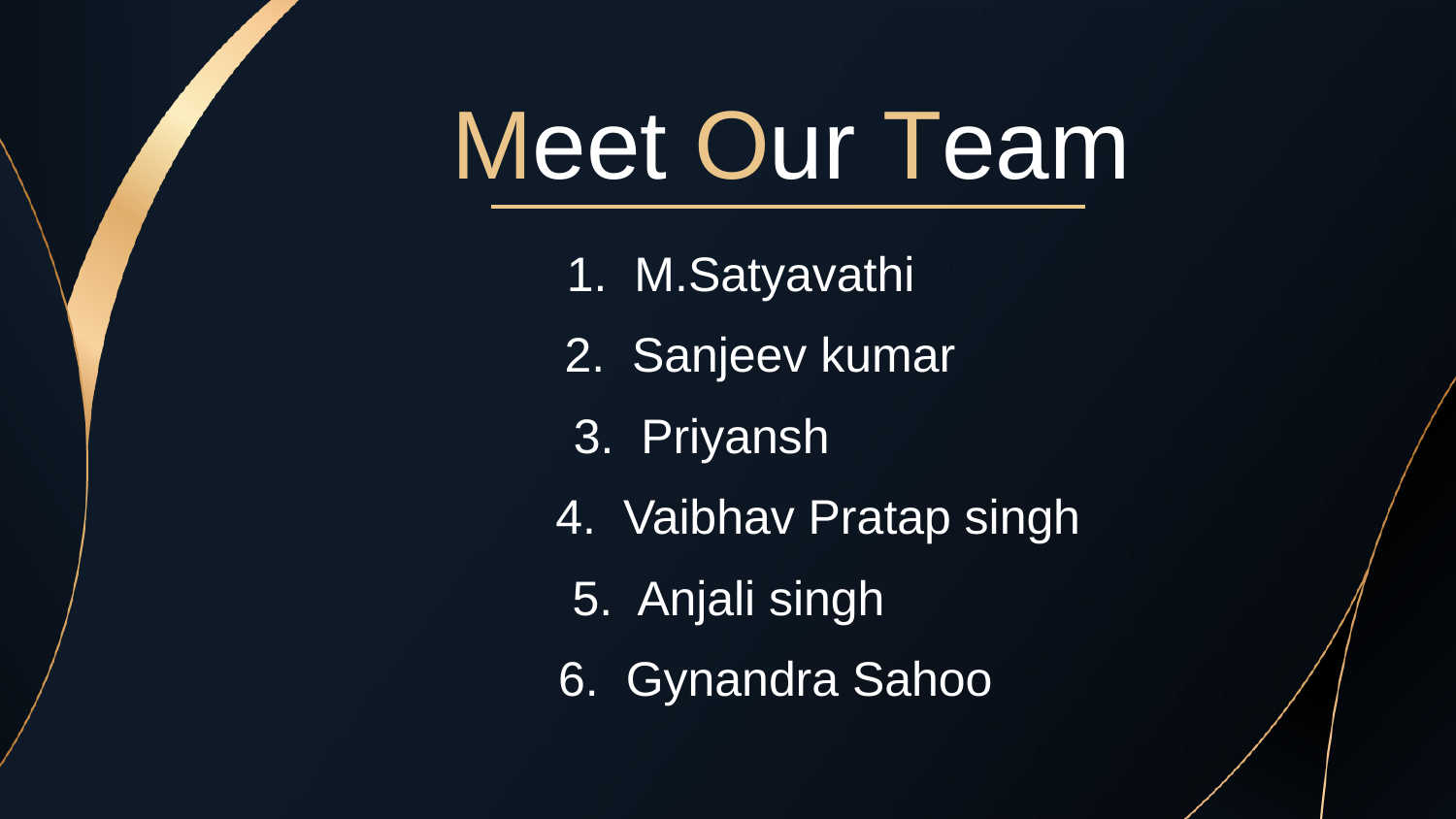

# Meet Our Team
1.  M.Satyavathi
2.  Sanjeev kumar
3.  Priyansh
4.  Vaibhav Pratap singh
5.  Anjali singh
6.  Gynandra Sahoo